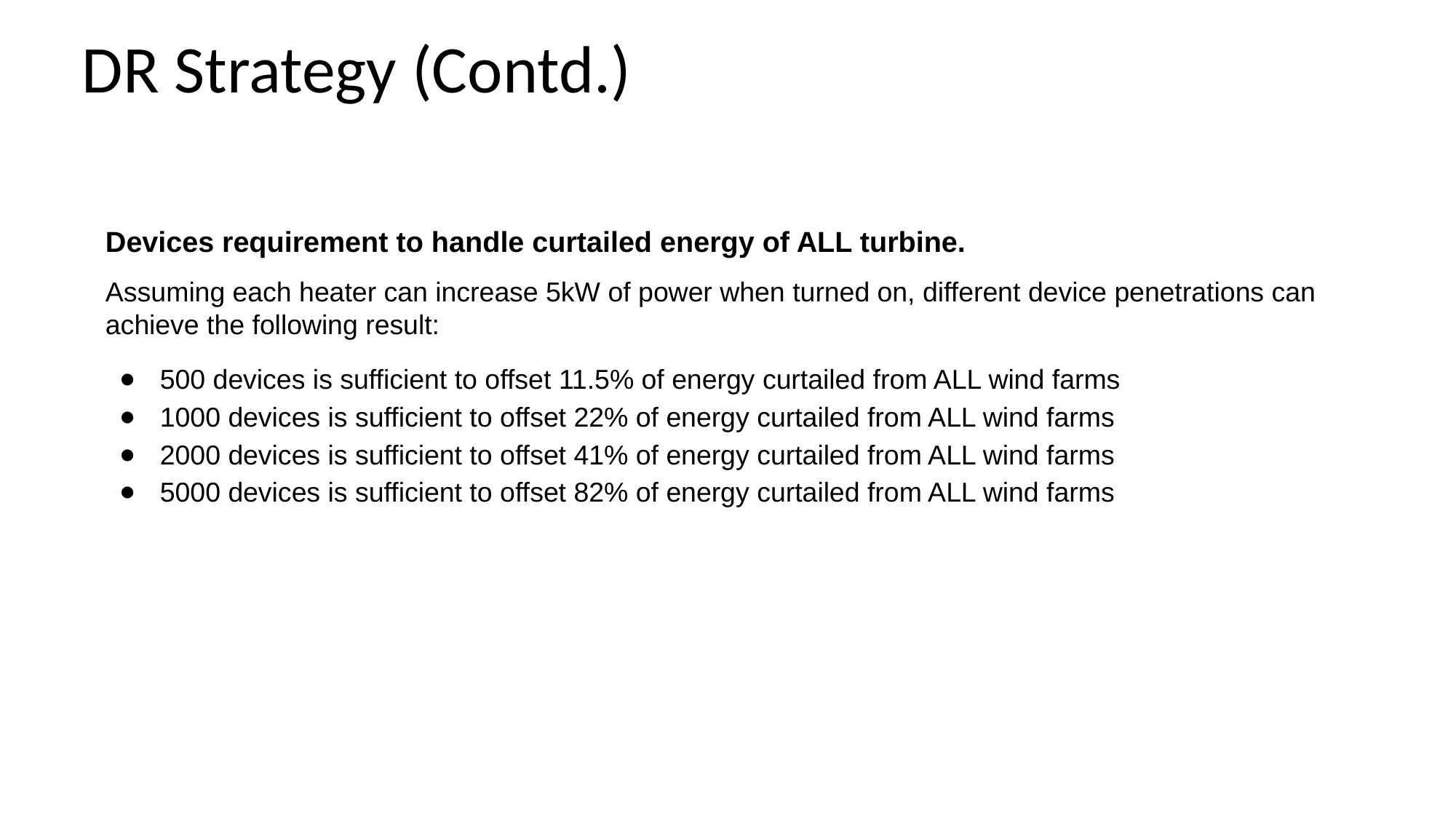

# DR Strategy (Contd.)
Devices requirement to handle curtailed energy of ALL turbine.
Assuming each heater can increase 5kW of power when turned on, different device penetrations can achieve the following result:
500 devices is sufficient to offset 11.5% of energy curtailed from ALL wind farms
1000 devices is sufficient to offset 22% of energy curtailed from ALL wind farms
2000 devices is sufficient to offset 41% of energy curtailed from ALL wind farms
5000 devices is sufficient to offset 82% of energy curtailed from ALL wind farms